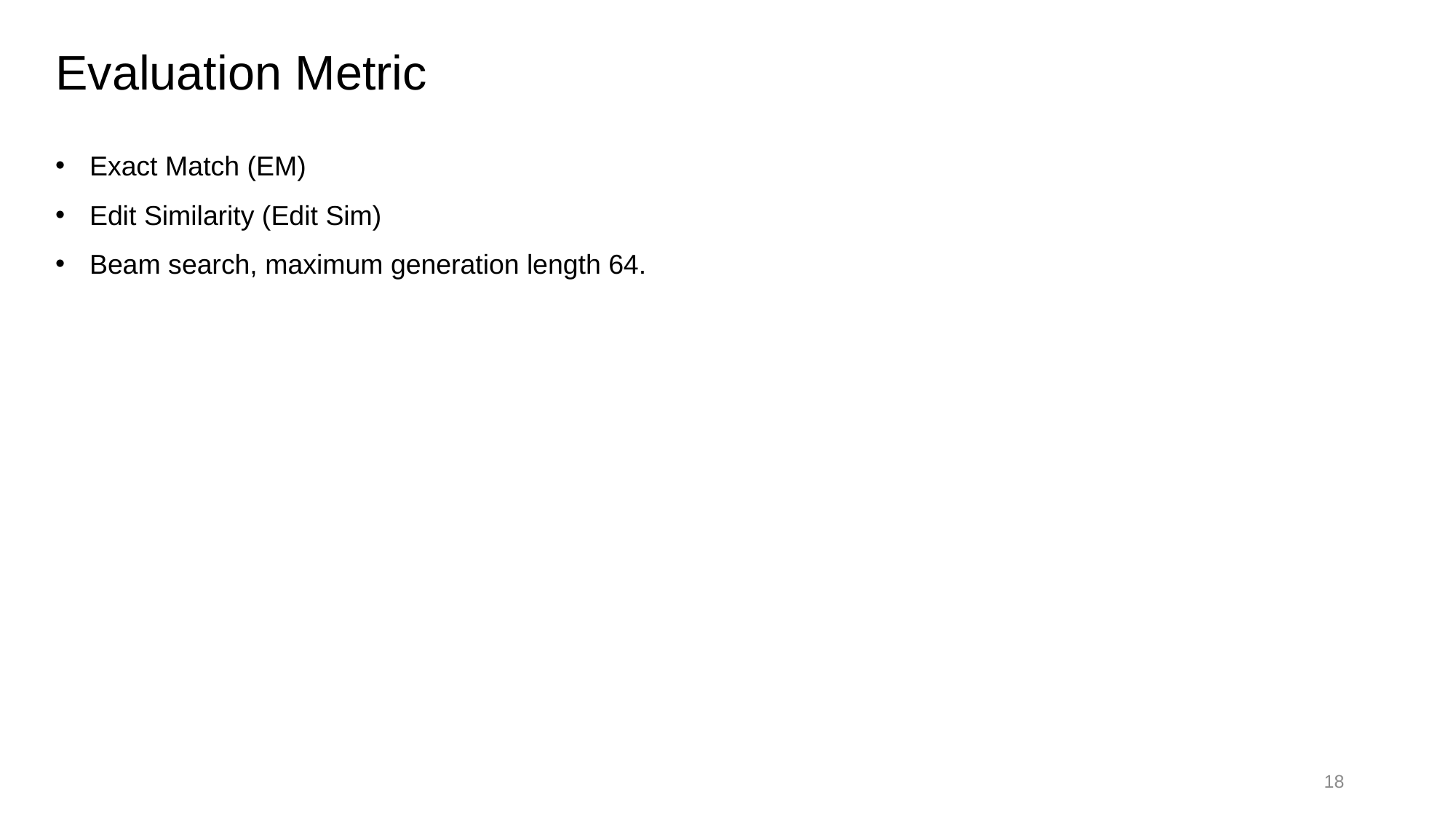

Evaluation Metric
Exact Match (EM)
Edit Similarity (Edit Sim)
Beam search, maximum generation length 64.
18